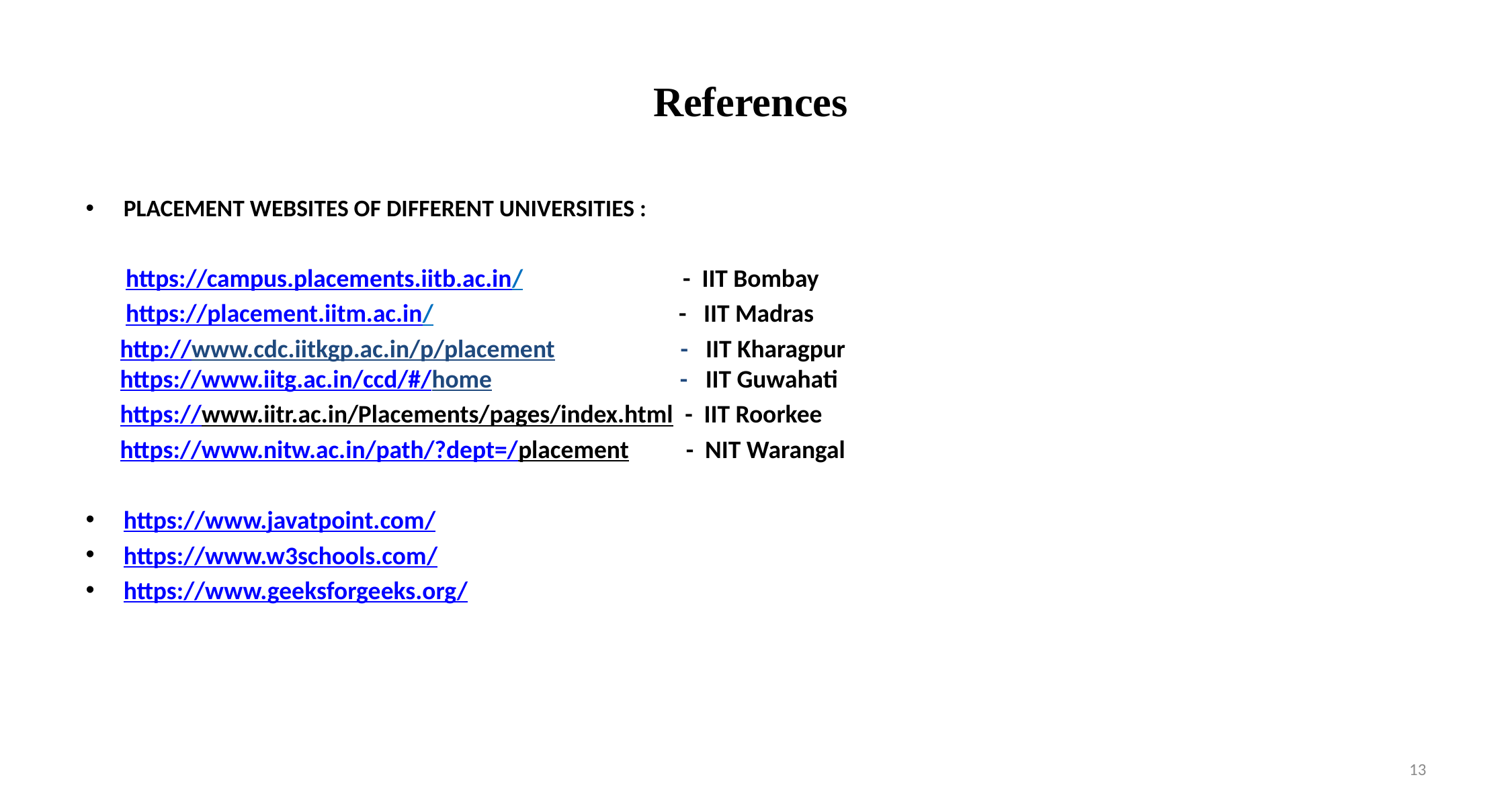

# References
PLACEMENT WEBSITES OF DIFFERENT UNIVERSITIES :

       https://campus.placements.iitb.ac.in/                            -  IIT Bombay
       https://placement.iitm.ac.in/                                           -   IIT Madras
      http://www.cdc.iitkgp.ac.in/p/placement                      -   IIT Kharagpur
      https://www.iitg.ac.in/ccd/#/home                                 -   IIT Guwahati
      https://www.iitr.ac.in/Placements/pages/index.html  -  IIT Roorkee
      https://www.nitw.ac.in/path/?dept=/placement          -  NIT Warangal

https://www.javatpoint.com/
https://www.w3schools.com/
https://www.geeksforgeeks.org/

13